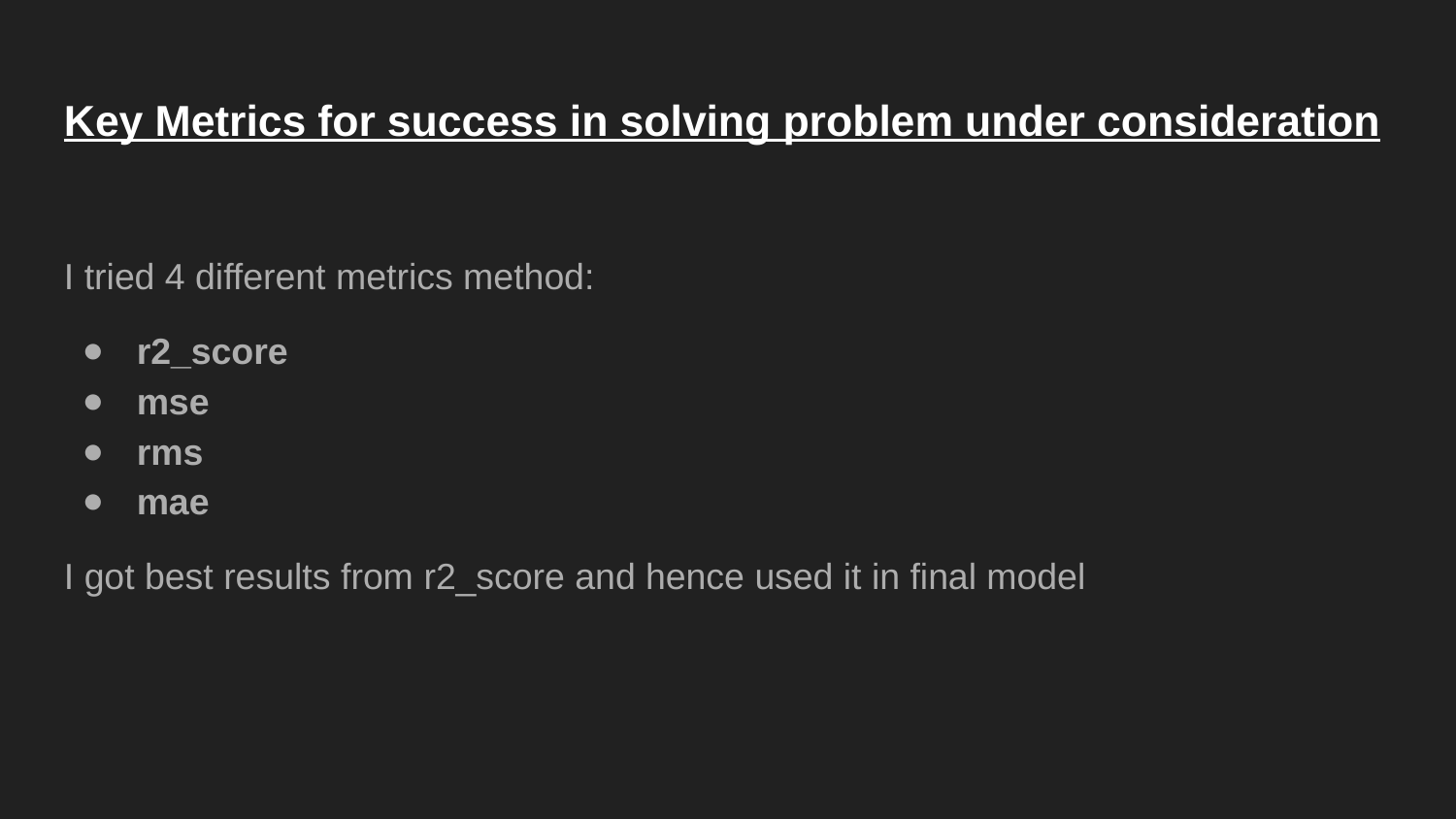

Key Metrics for success in solving problem under consideration
I tried 4 different metrics method:
r2_score
mse
rms
mae
I got best results from r2_score and hence used it in final model